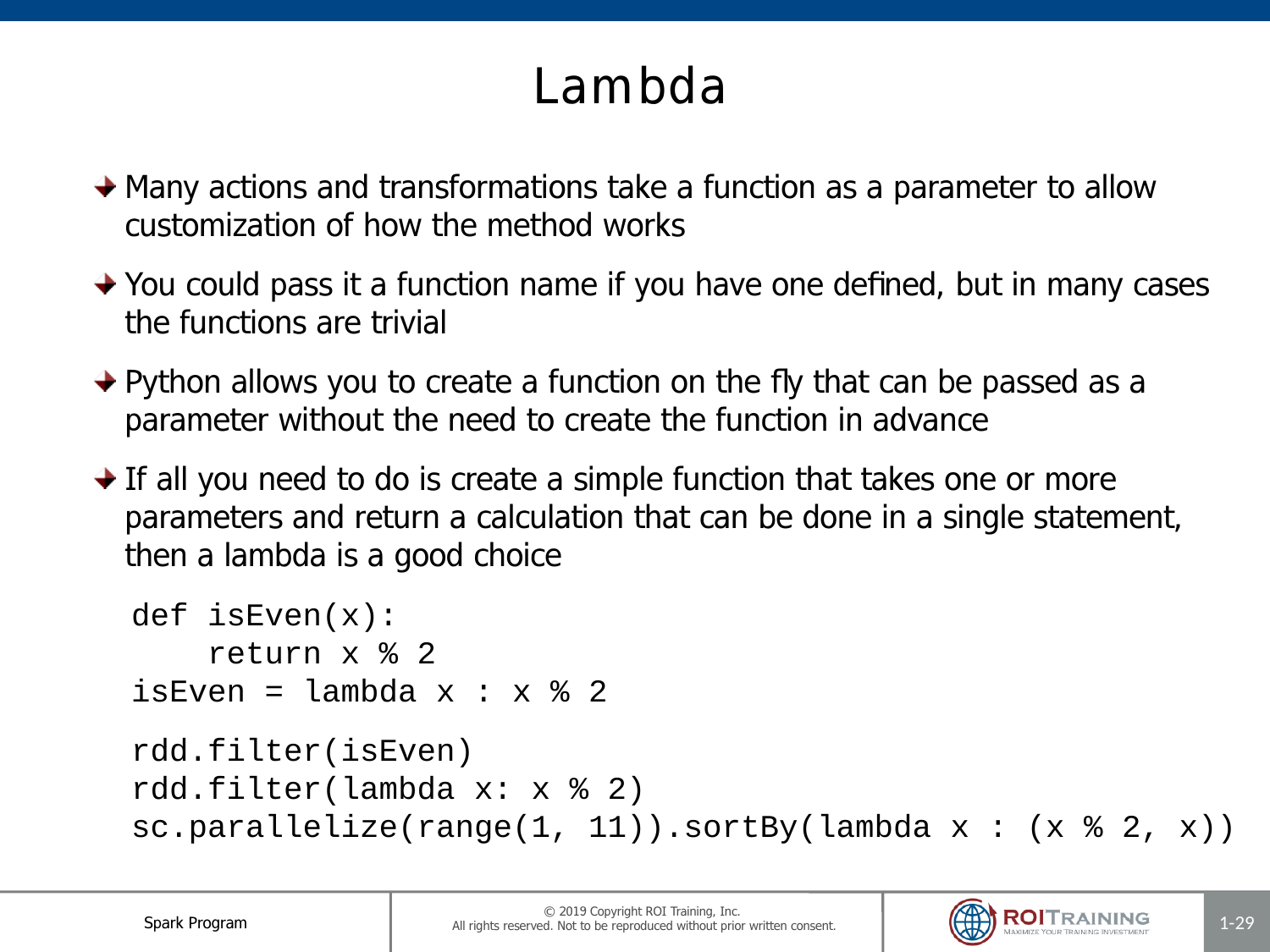

# Lambda
Many actions and transformations take a function as a parameter to allow customization of how the method works
You could pass it a function name if you have one defined, but in many cases the functions are trivial
Python allows you to create a function on the fly that can be passed as a parameter without the need to create the function in advance
If all you need to do is create a simple function that takes one or more parameters and return a calculation that can be done in a single statement, then a lambda is a good choice
  def isEven(x):
      return x % 2
  isEven = lambda x : x % 2
  rdd.filter(isEven)
  rdd.filter(lambda x: x % 2)
  sc.parallelize(range(1, 11)).sortBy(lambda x : (x % 2, x))